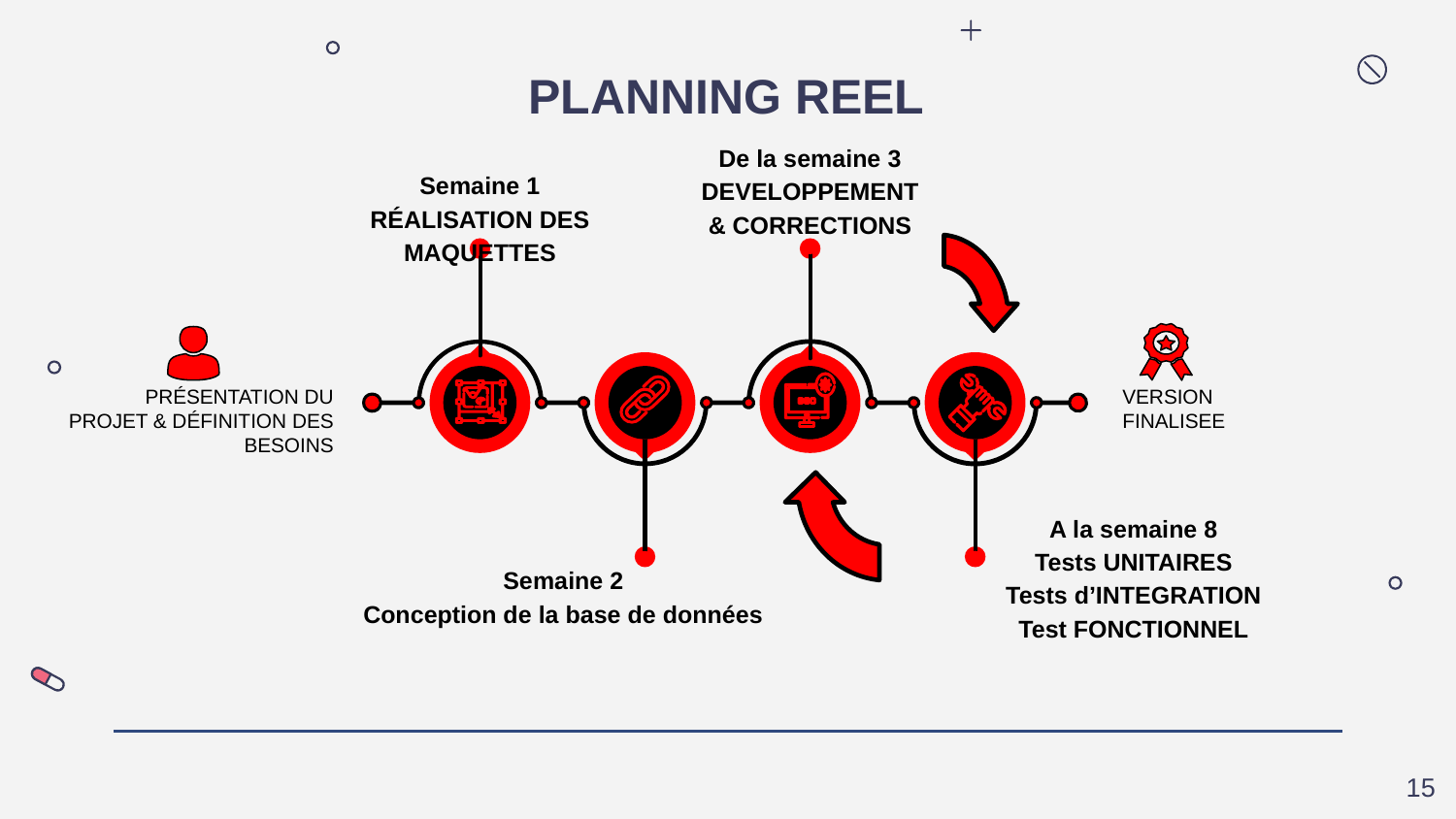

# PLANNING REEL
De la semaine 3
DEVELOPPEMENT & CORRECTIONS

Semaine 1
RÉALISATION DES MAQUETTES

PRÉSENTATION DU PROJET & DÉFINITION DES BESOINS
VERSION FINALISEE

A la semaine 8
Tests UNITAIRES
Tests d’INTEGRATION
Test FONCTIONNEL

Semaine 2
Conception de la base de données

15